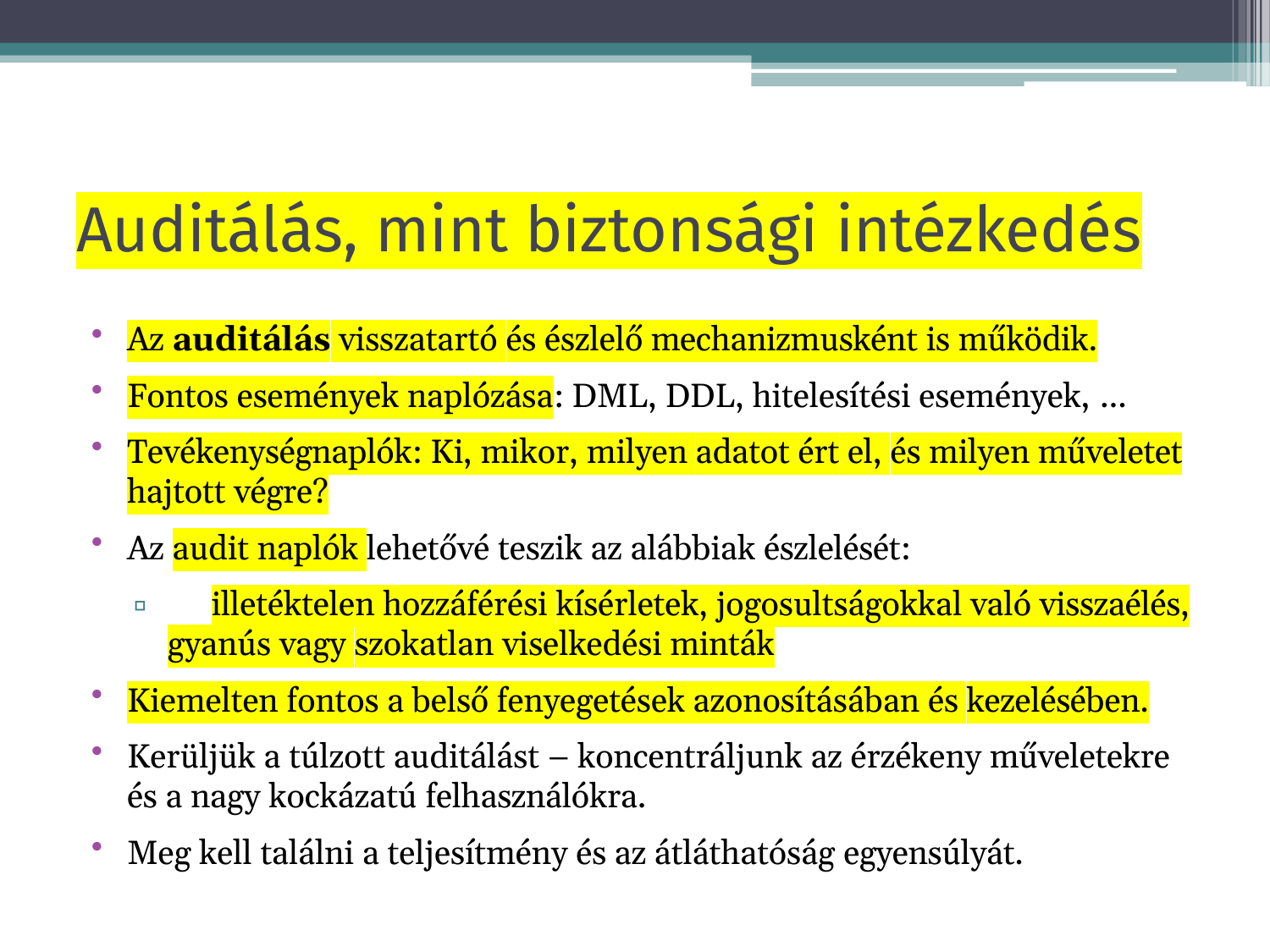

# Auditálás, mint biztonsági intézkedés
Az auditálás visszatartó és észlelő mechanizmusként is működik.
Fontos események naplózása: DML, DDL, hitelesítési események, …
Tevékenységnaplók: Ki, mikor, milyen adatot ért el, és milyen műveletet hajtott végre?
Az audit naplók lehetővé teszik az alábbiak észlelését:
▫	illetéktelen hozzáférési kísérletek, jogosultságokkal való visszaélés,
gyanús vagy szokatlan viselkedési minták
Kiemelten fontos a belső fenyegetések azonosításában és kezelésében.
Kerüljük a túlzott auditálást – koncentráljunk az érzékeny műveletekre
és a nagy kockázatú felhasználókra.
Meg kell találni a teljesítmény és az átláthatóság egyensúlyát.